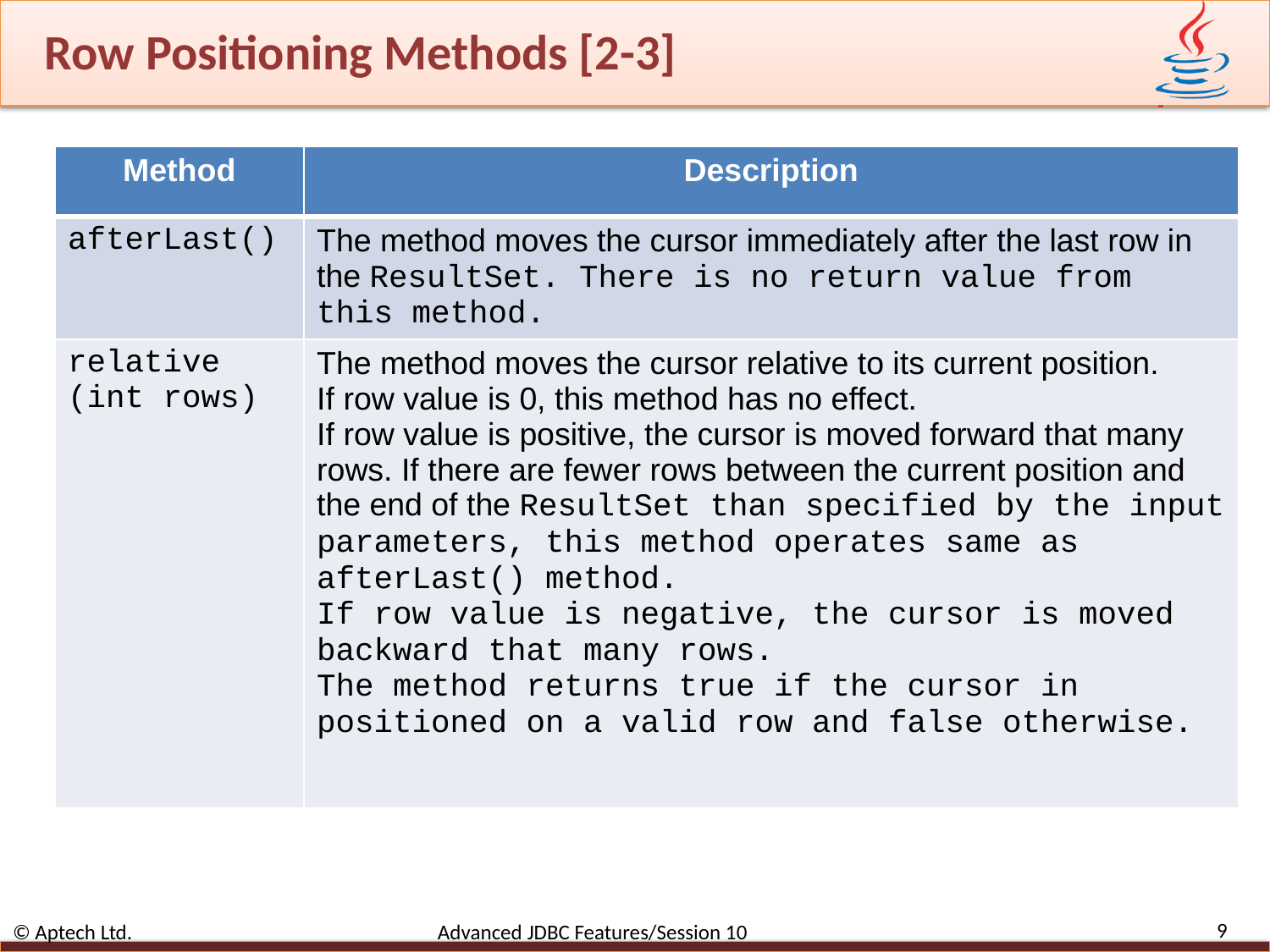

# Row Positioning Methods [2-3]

| Method | Description |
| --- | --- |
| afterLast() | The method moves the cursor immediately after the last row in the ResultSet. There is no return value from this method. |
| relative (int rows) | The method moves the cursor relative to its current position. If row value is 0, this method has no effect. If row value is positive, the cursor is moved forward that many rows. If there are fewer rows between the current position and the end of the ResultSet than specified by the input parameters, this method operates same as afterLast() method. If row value is negative, the cursor is moved backward that many rows. The method returns true if the cursor in positioned on a valid row and false otherwise. |
9
© Aptech Ltd.                                                               Advanced JDBC Features/Session 10